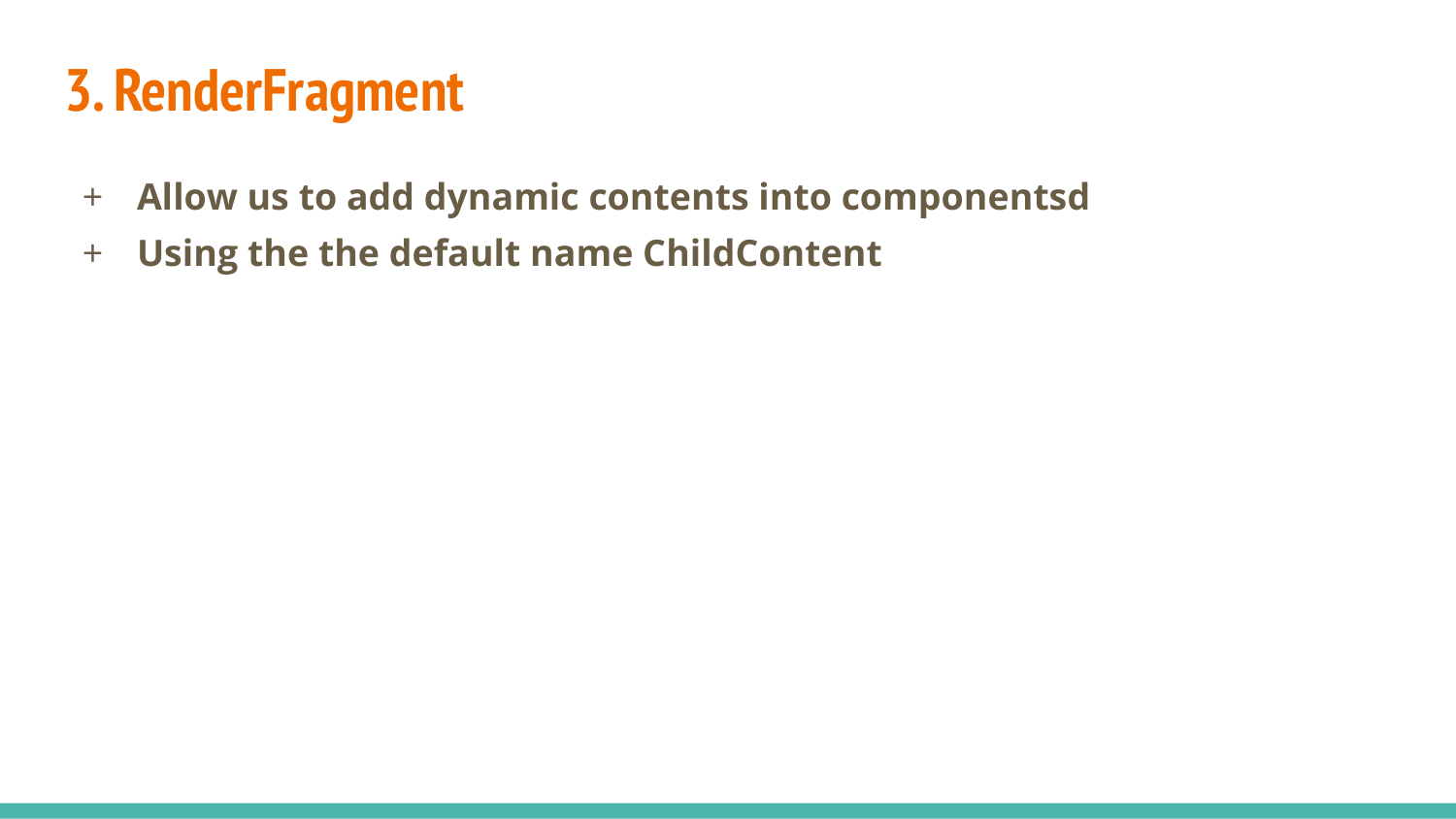

# 3. RenderFragment
Allow us to add dynamic contents into componentsd
Using the the default name ChildContent